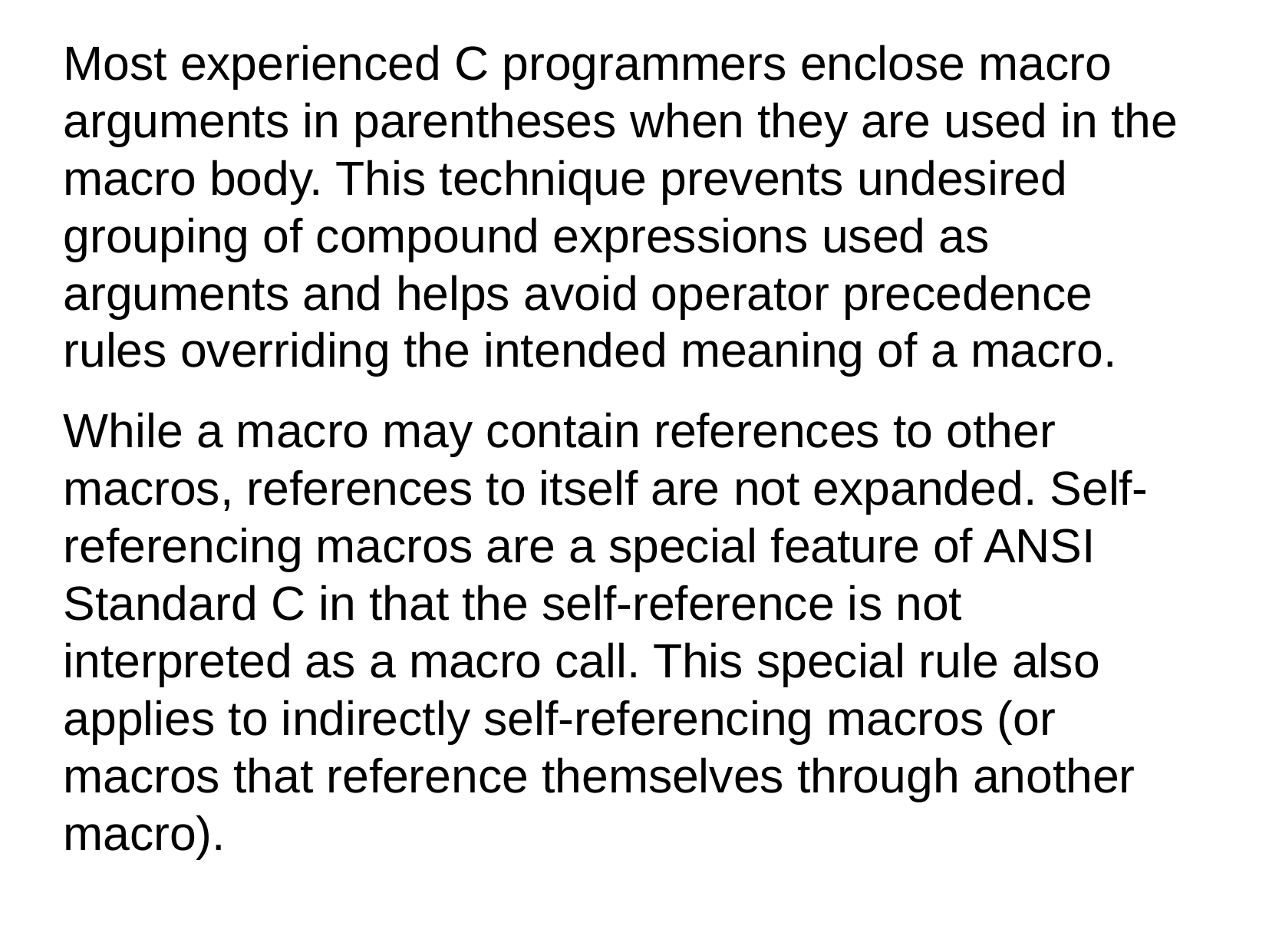

Most experienced C programmers enclose macro arguments in parentheses when they are used in the macro body. This technique prevents undesired grouping of compound expressions used as arguments and helps avoid operator precedence rules overriding the intended meaning of a macro.
While a macro may contain references to other macros, references to itself are not expanded. Self-referencing macros are a special feature of ANSI Standard C in that the self-reference is not interpreted as a macro call. This special rule also applies to indirectly self-referencing macros (or macros that reference themselves through another macro).